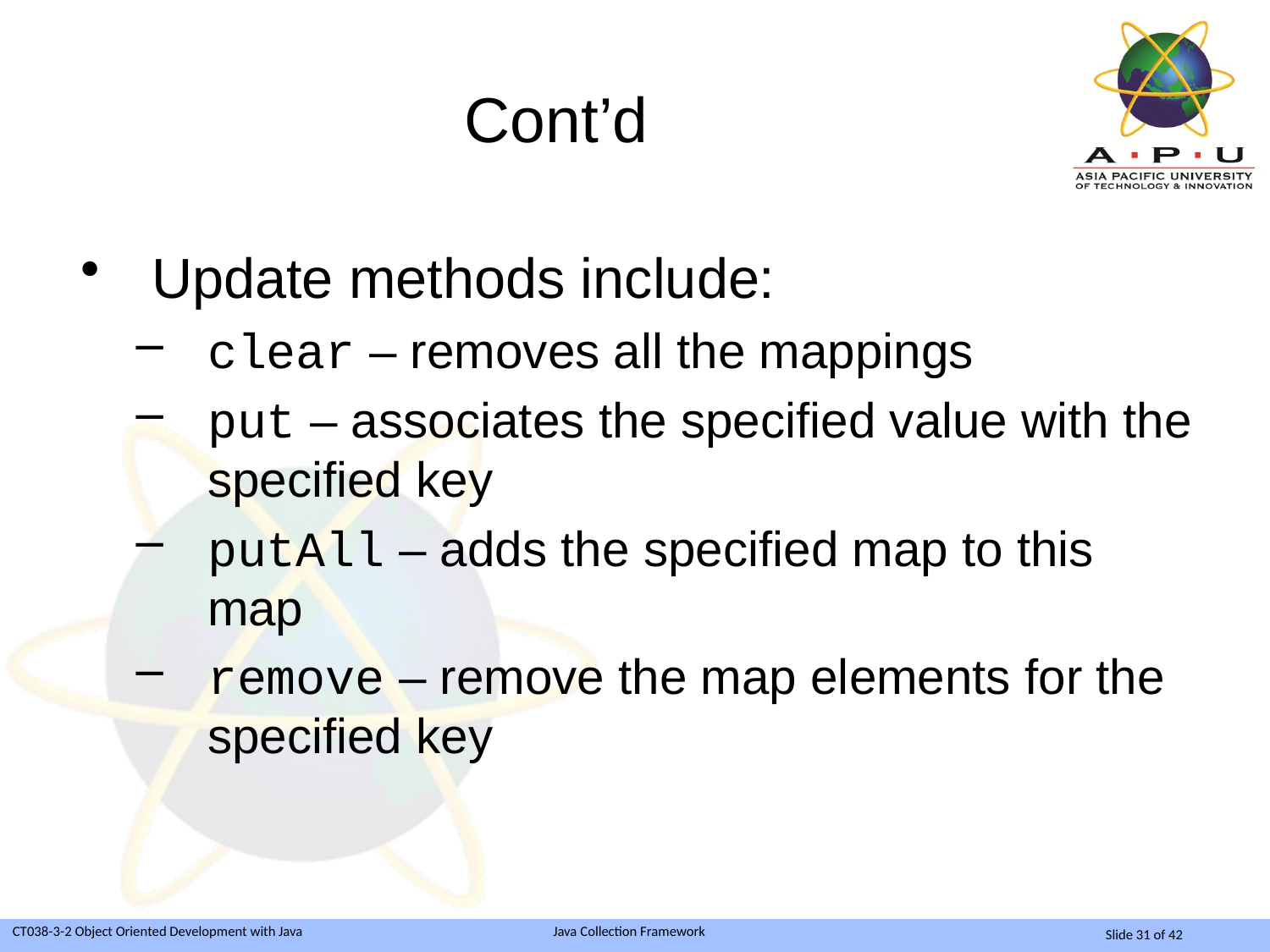

# Cont’d
Update methods include:
clear – removes all the mappings
put – associates the specified value with the specified key
putAll – adds the specified map to this map
remove – remove the map elements for the specified key